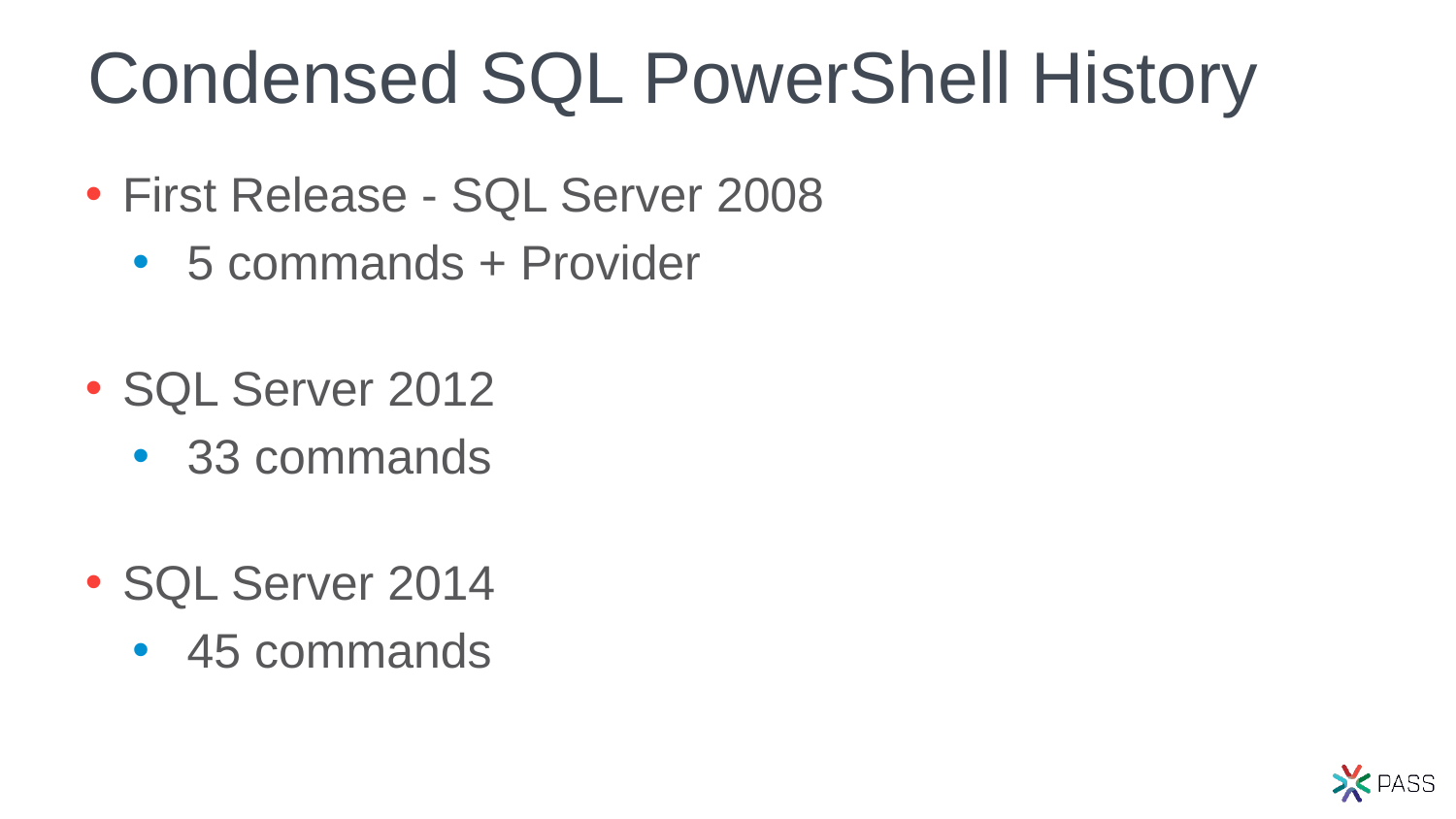

# Condensed SQL PowerShell History
First Release - SQL Server 2008
5 commands + Provider
SQL Server 2012
33 commands
SQL Server 2014
45 commands